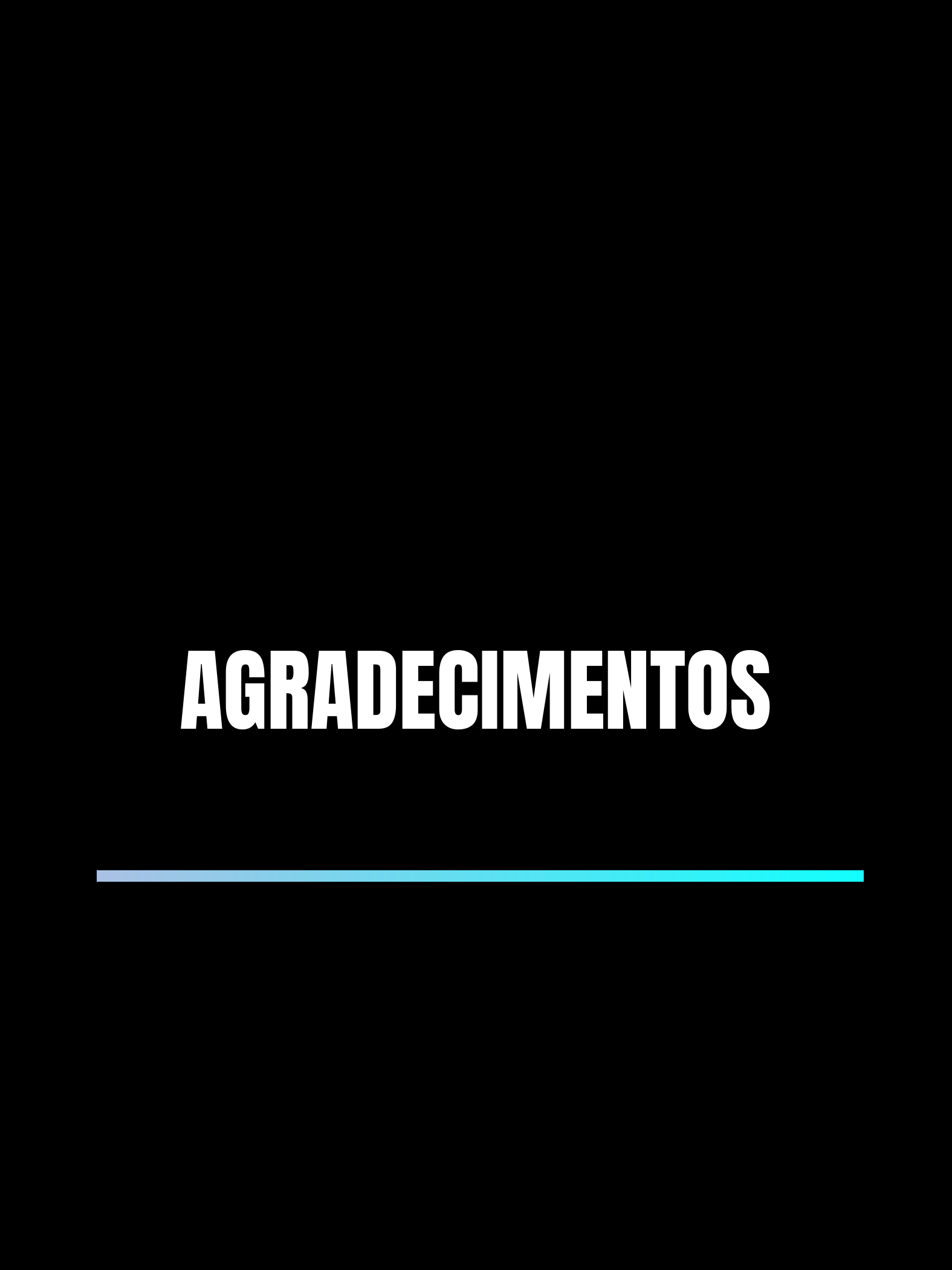

AGRADECIMENTOS

PROJETO DE SOFTWARE - MARCIA MANENTI
20